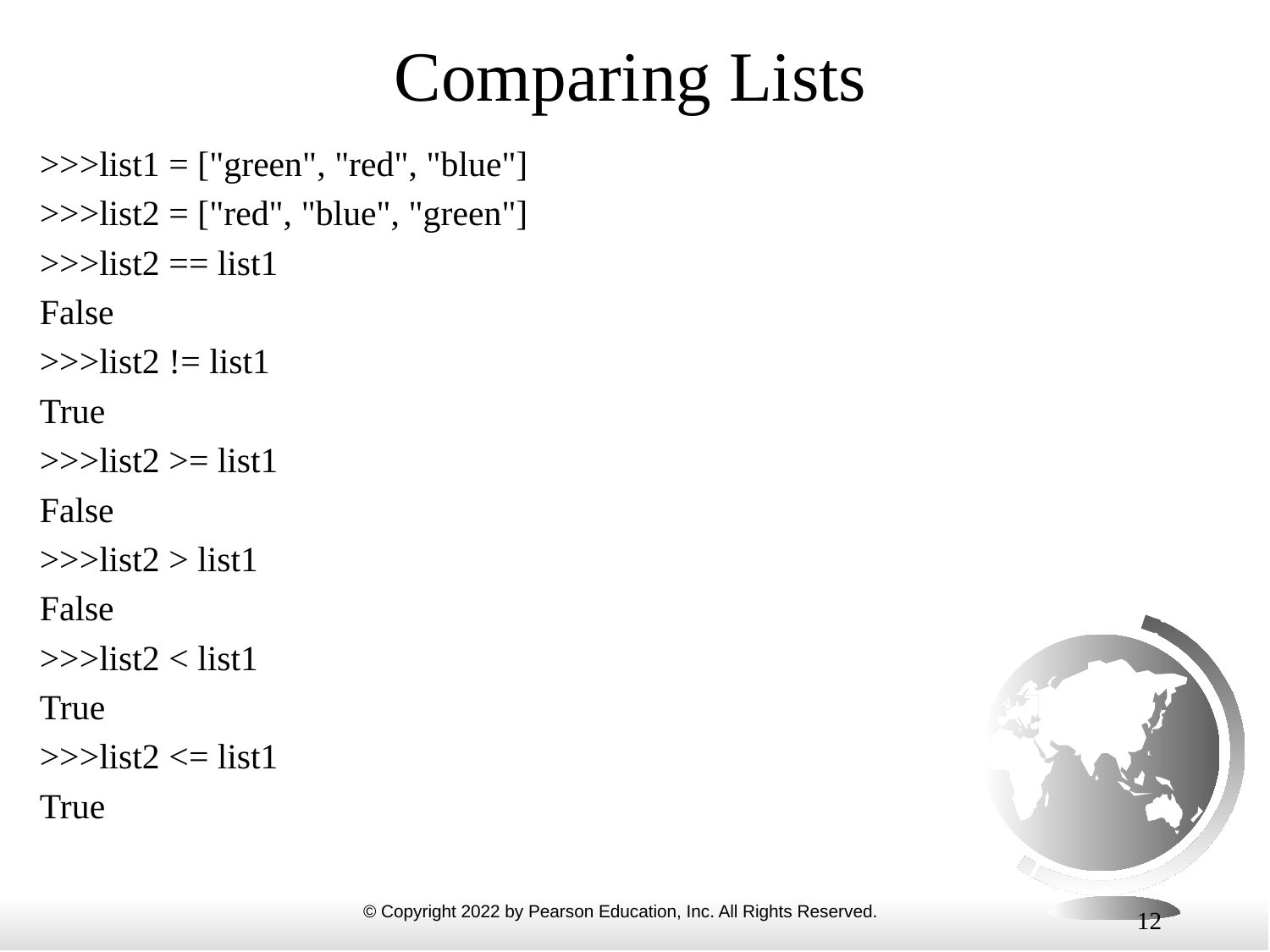

# Comparing Lists
>>>list1 = ["green", "red", "blue"]
>>>list2 = ["red", "blue", "green"]
>>>list2 == list1
False
>>>list2 != list1
True
>>>list2 >= list1
False
>>>list2 > list1
False
>>>list2 < list1
True
>>>list2 <= list1
True
12